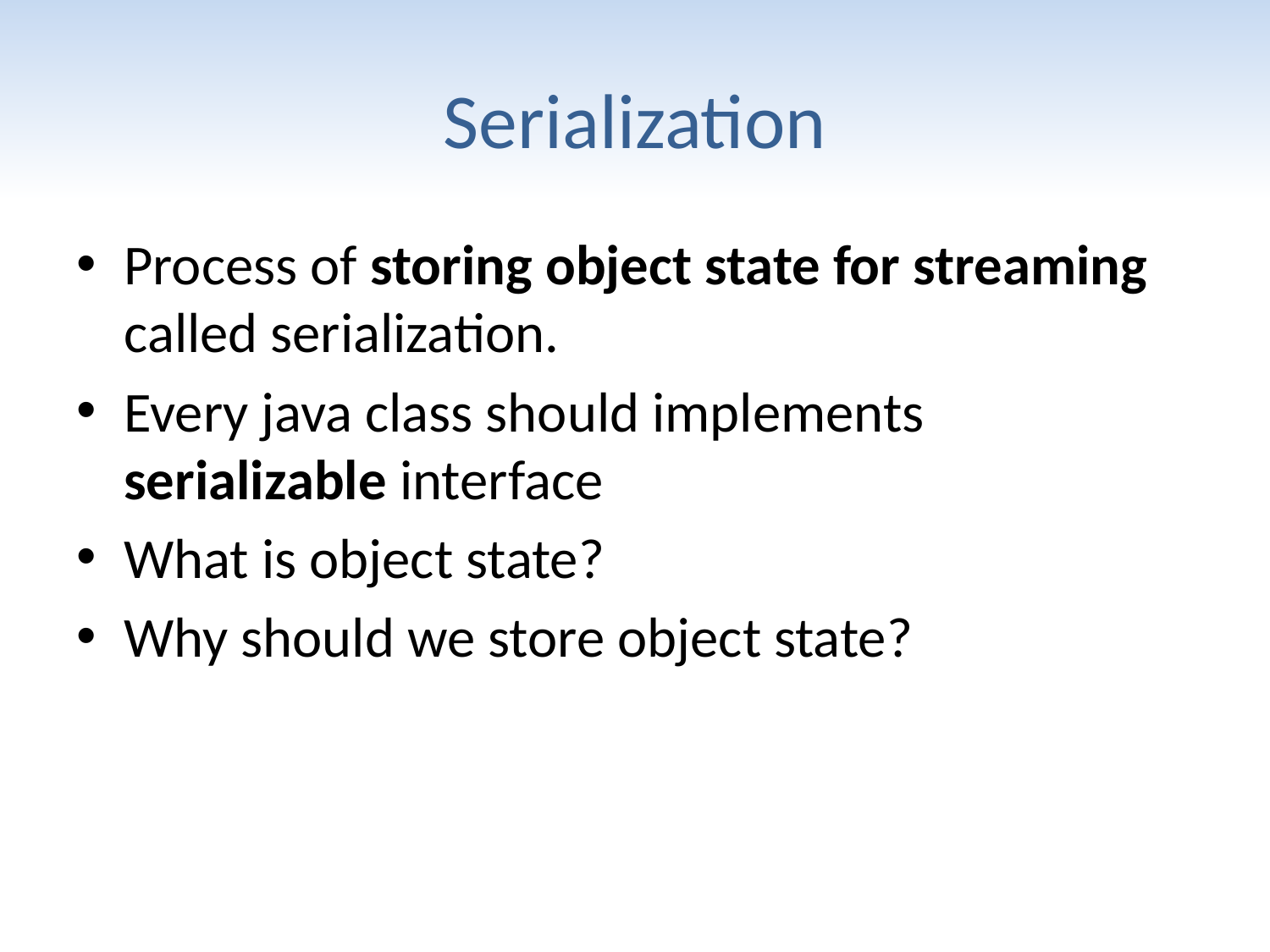

# Serialization
Process of storing object state for streaming called serialization.
Every java class should implements serializable interface
What is object state?
Why should we store object state?